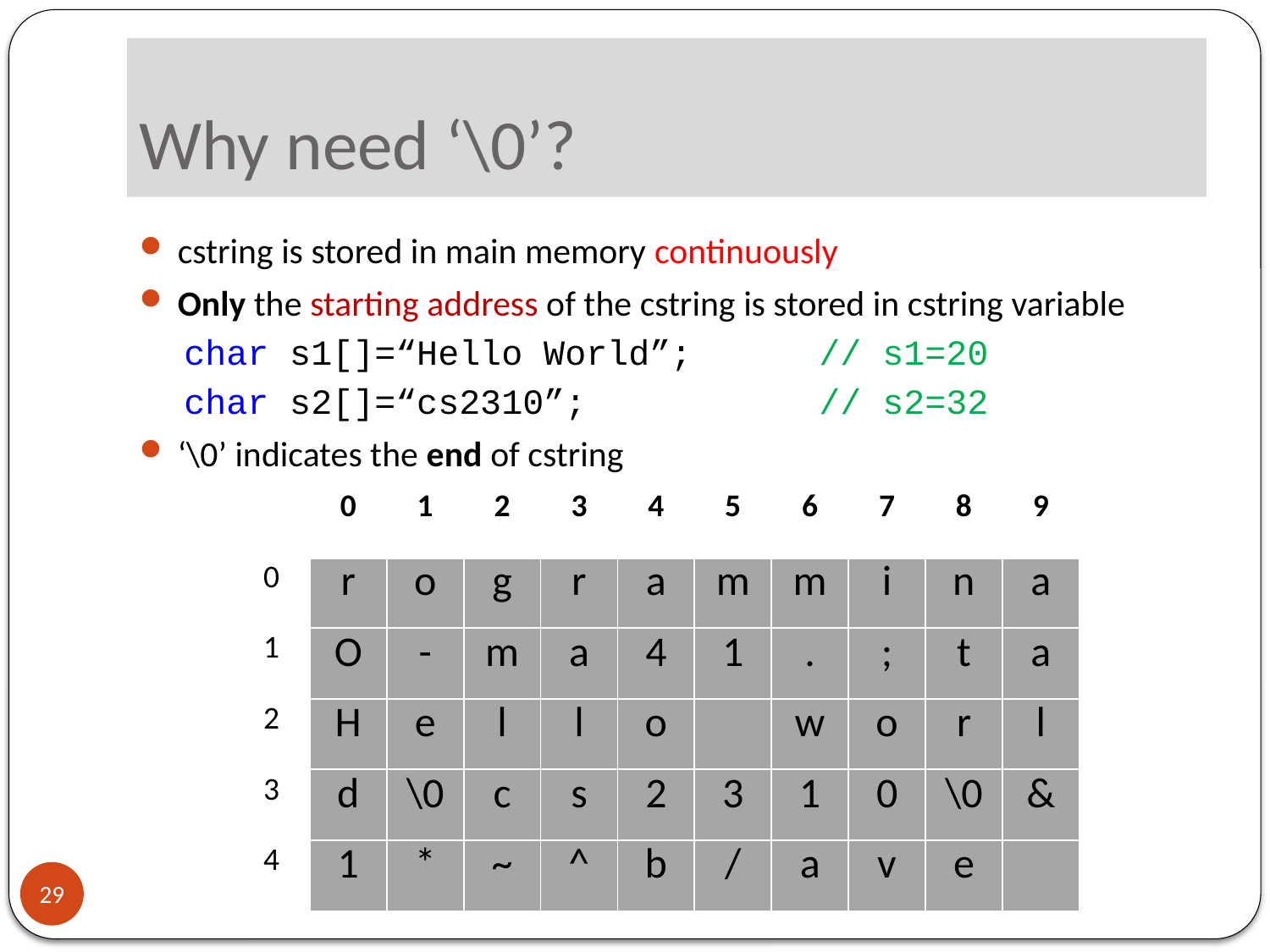

# Why need ‘\0’?
cstring is stored in main memory continuously
Only the starting address of the cstring is stored in cstring variable
char s1[]=“Hello World”;	// s1=20
char s2[]=“cs2310”; 		// s2=32
‘\0’ indicates the end of cstring

|  | 0 | 1 | 2 | 3 | 4 | 5 | 6 | 7 | 8 | 9 |
| --- | --- | --- | --- | --- | --- | --- | --- | --- | --- | --- |
| 0 | r | o | g | r | a | m | m | i | n | a |
| 1 | O | - | m | a | 4 | 1 | . | ; | t | a |
| 2 | H | e | l | l | o |  | w | o | r | l |
| 3 | d | \0 | c | s | 2 | 3 | 1 | 0 | \0 | & |
| 4 | 1 | \* | ~ | ^ | b | / | a | v | e |  |
29